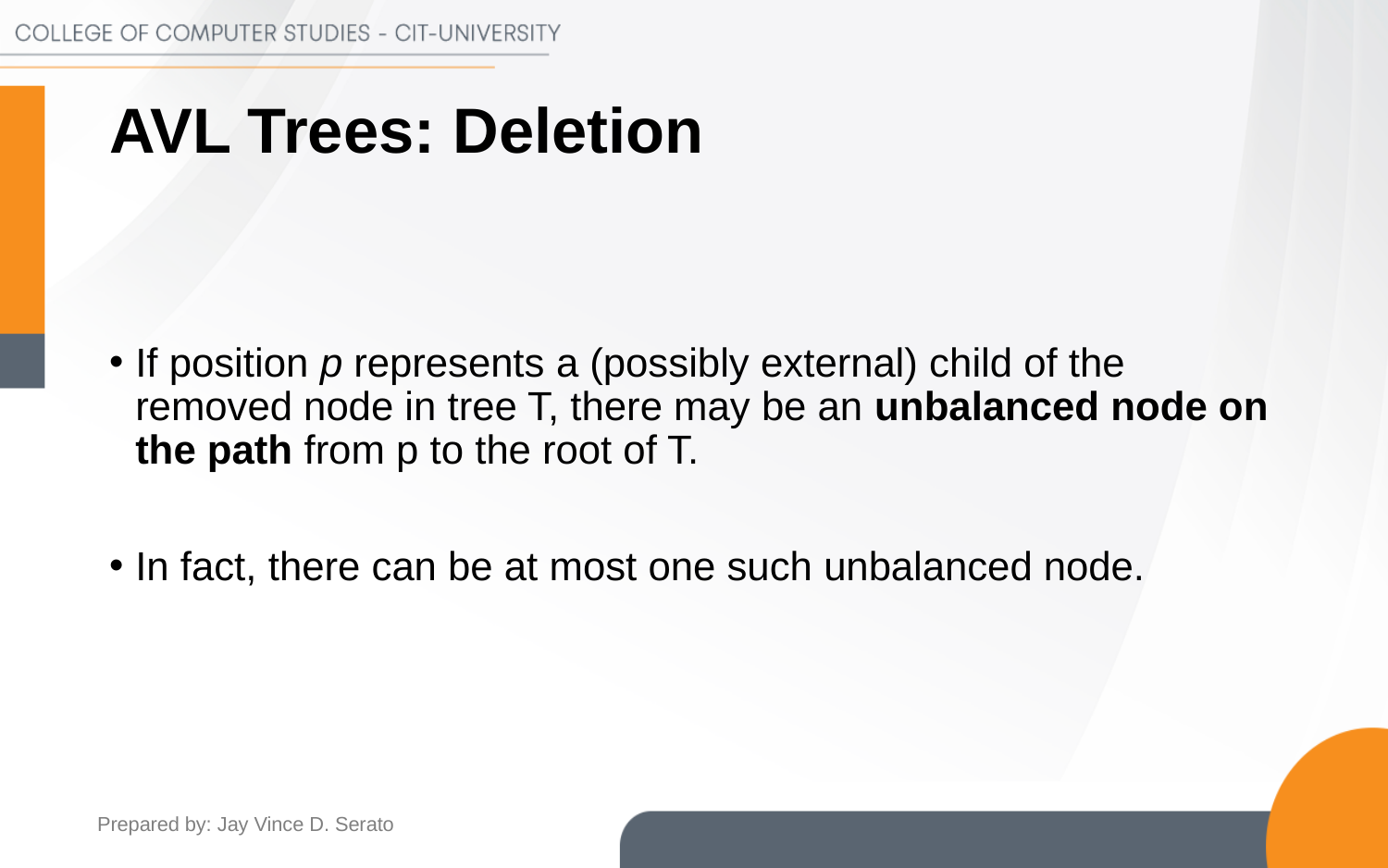

# AVL Trees: Deletion

If position p represents a (possibly external) child of the removed node in tree T, there may be an unbalanced node on the path from p to the root of T.

In fact, there can be at most one such unbalanced node.